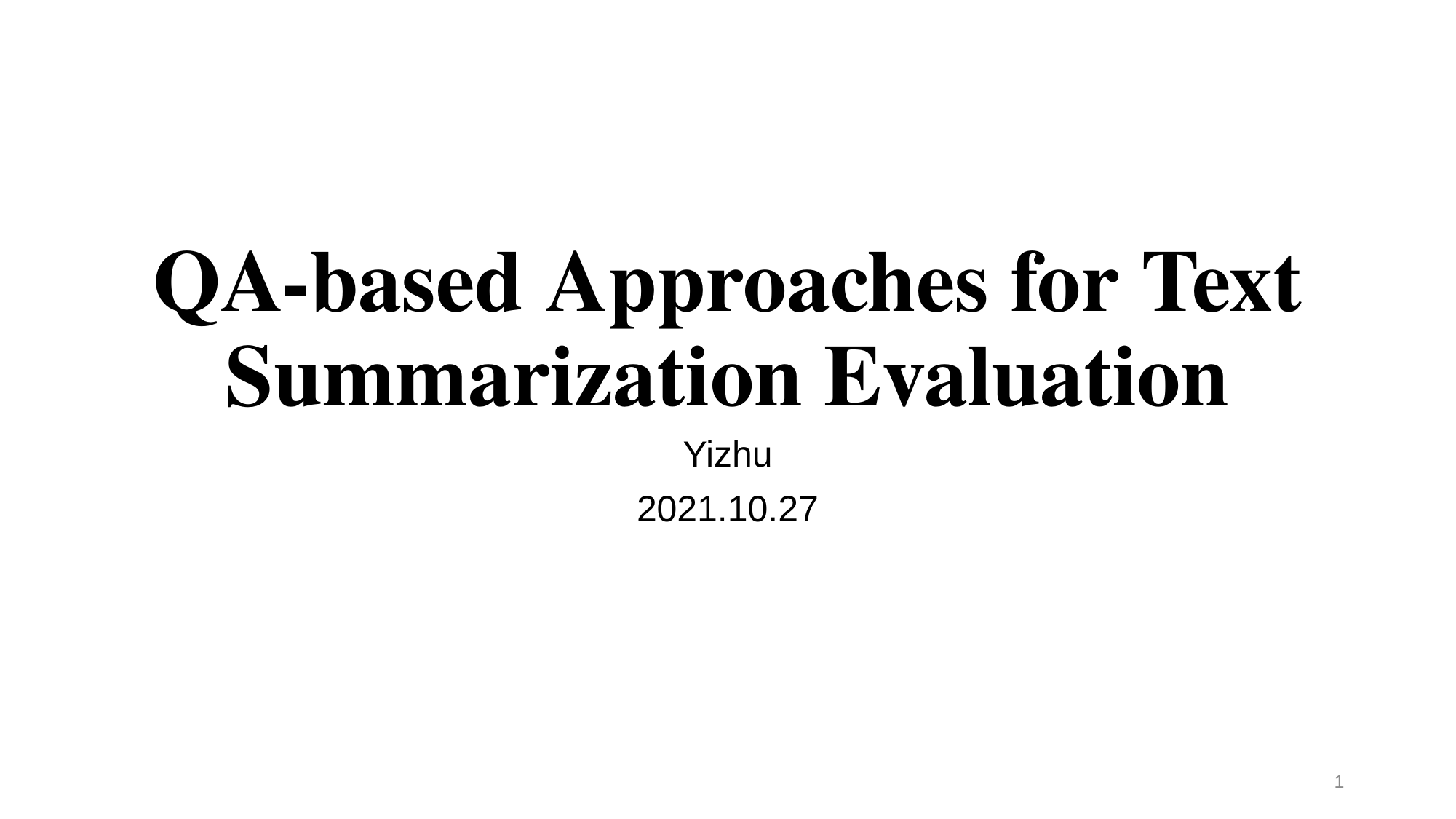

# QA-based Approaches for Text Summarization Evaluation
Yizhu
2021.10.27
1